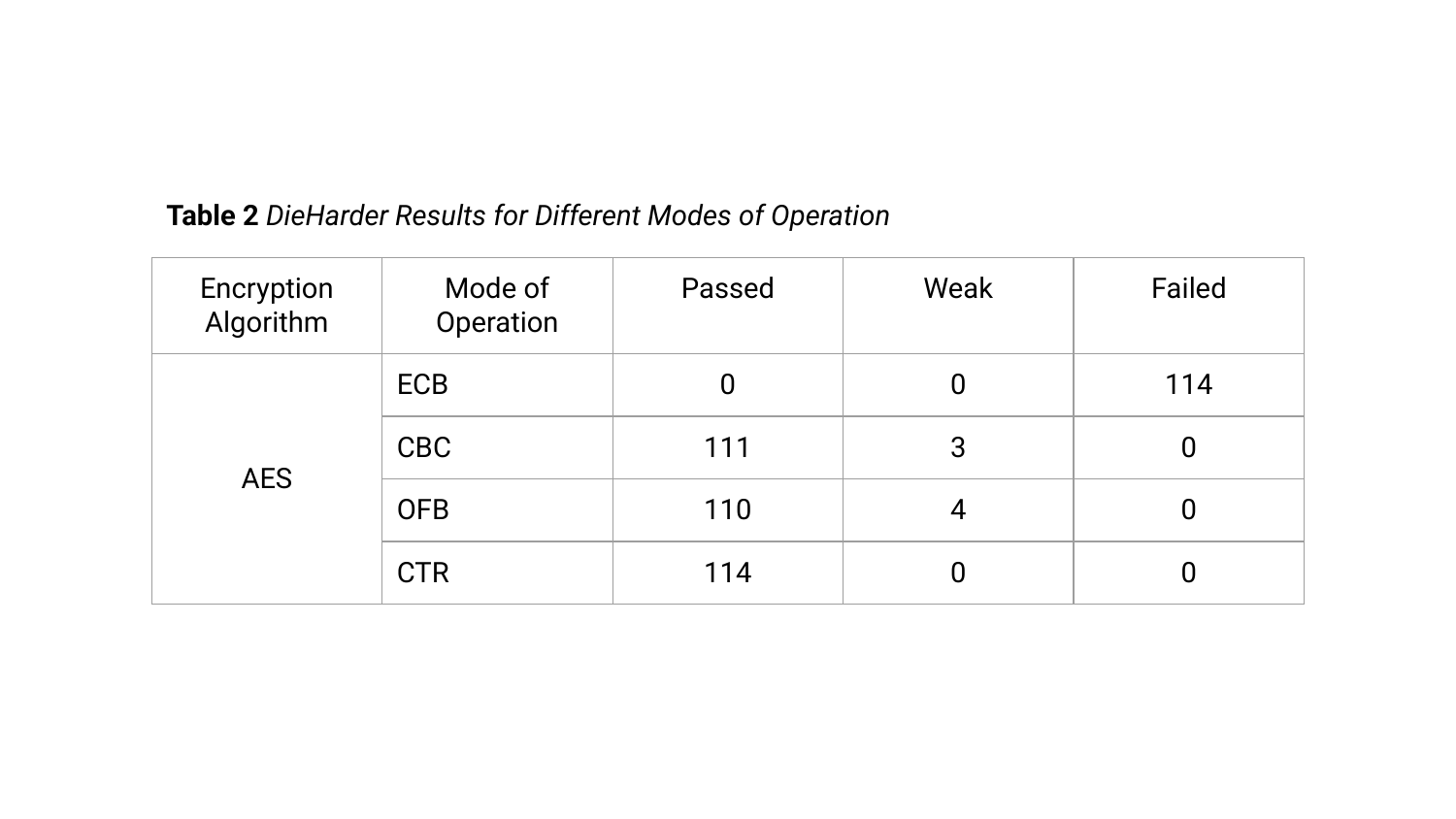

# Table 2 DieHarder Results for Different Modes of Operation
| Encryption Algorithm | Mode of Operation | Passed | Weak | Failed |
| --- | --- | --- | --- | --- |
| AES | ECB | 0 | 0 | 114 |
|  | CBC | 111 | 3 | 0 |
|  | OFB | 110 | 4 | 0 |
|  | CTR | 114 | 0 | 0 |